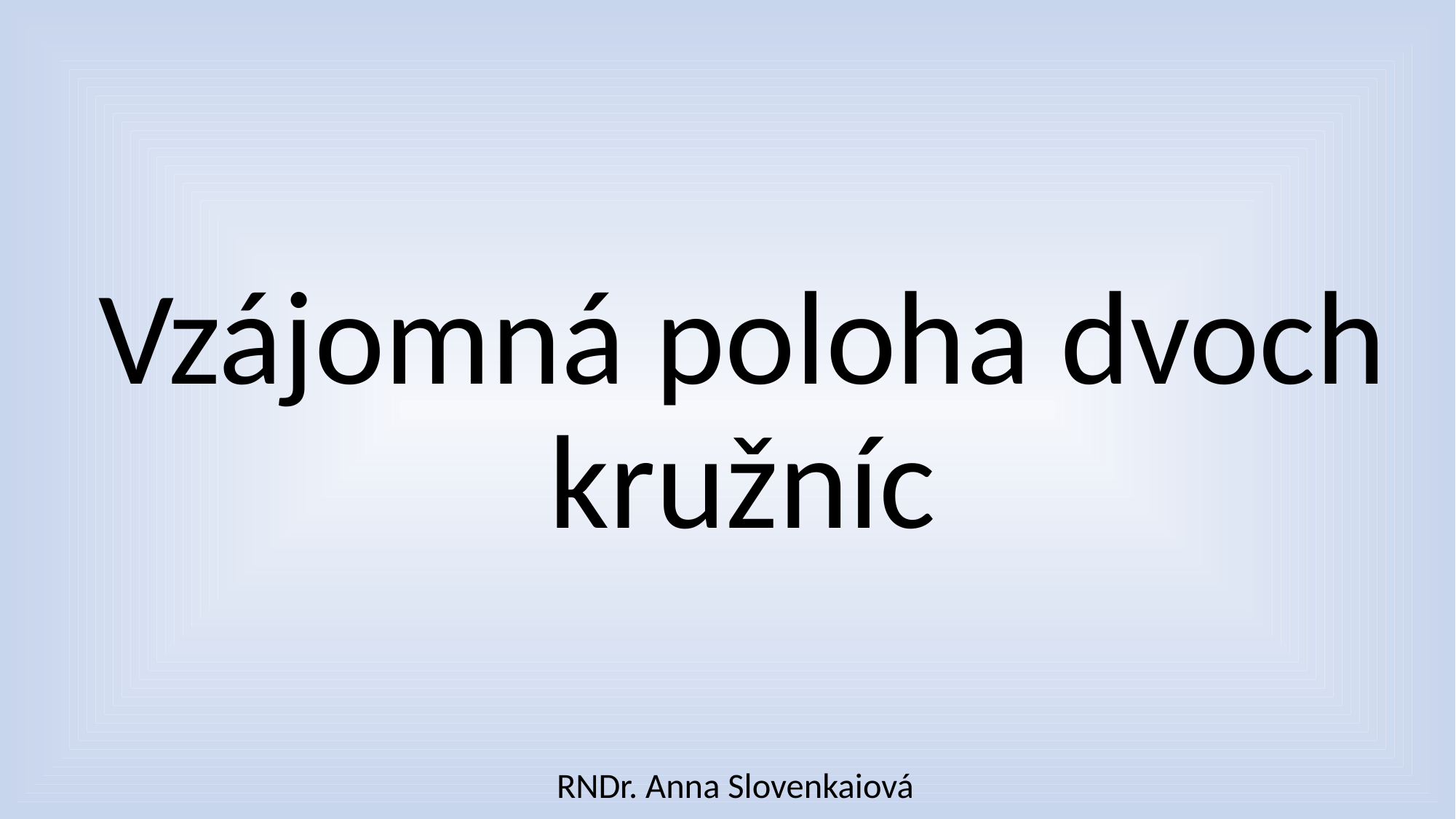

# Vzájomná poloha dvoch kružníc
RNDr. Anna Slovenkaiová